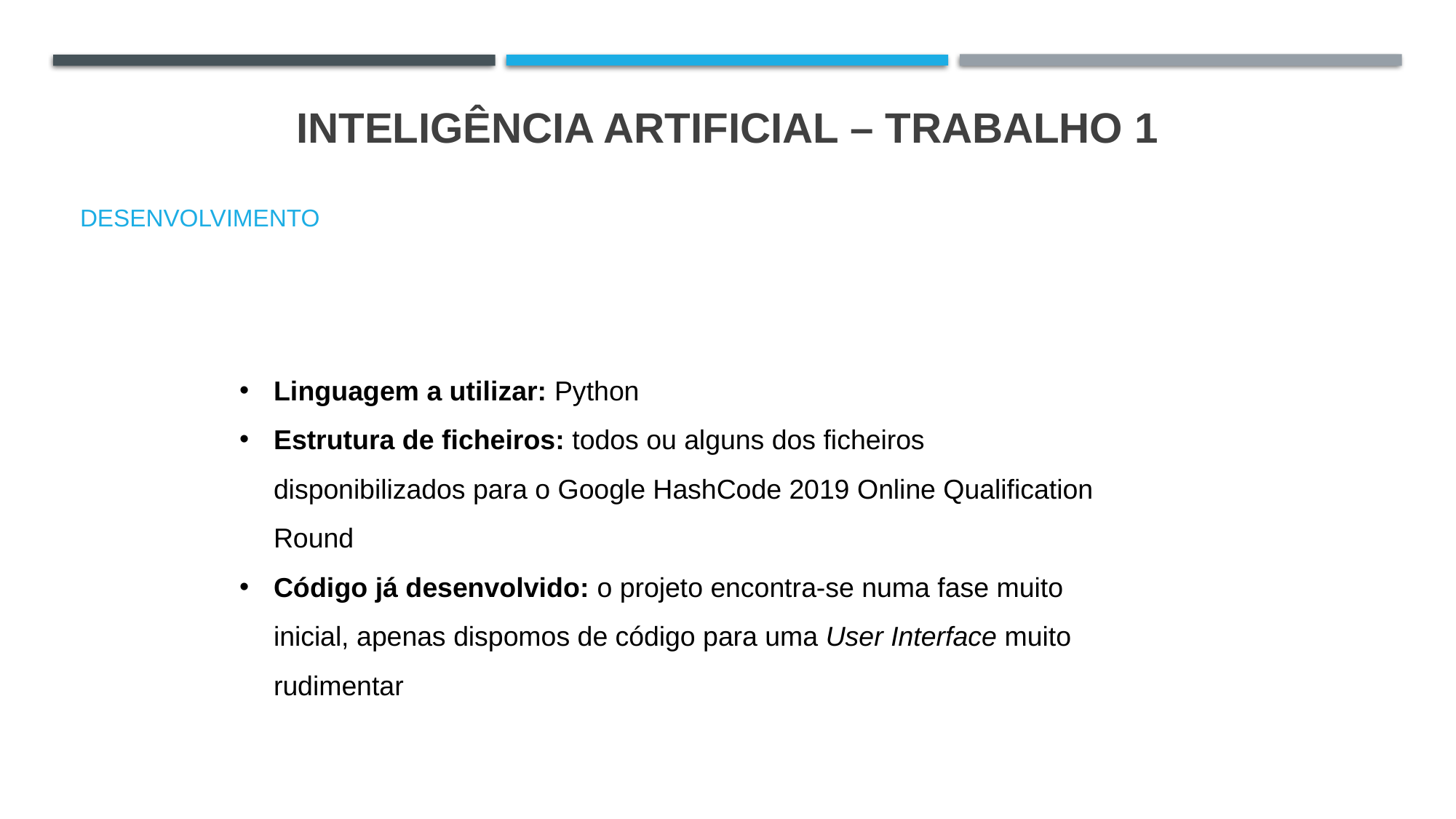

Inteligência Artificial – trabalho 1
DESENVOLVIMENTO
Linguagem a utilizar: Python
Estrutura de ficheiros: todos ou alguns dos ficheiros disponibilizados para o Google HashCode 2019 Online Qualification Round
Código já desenvolvido: o projeto encontra-se numa fase muito inicial, apenas dispomos de código para uma User Interface muito rudimentar